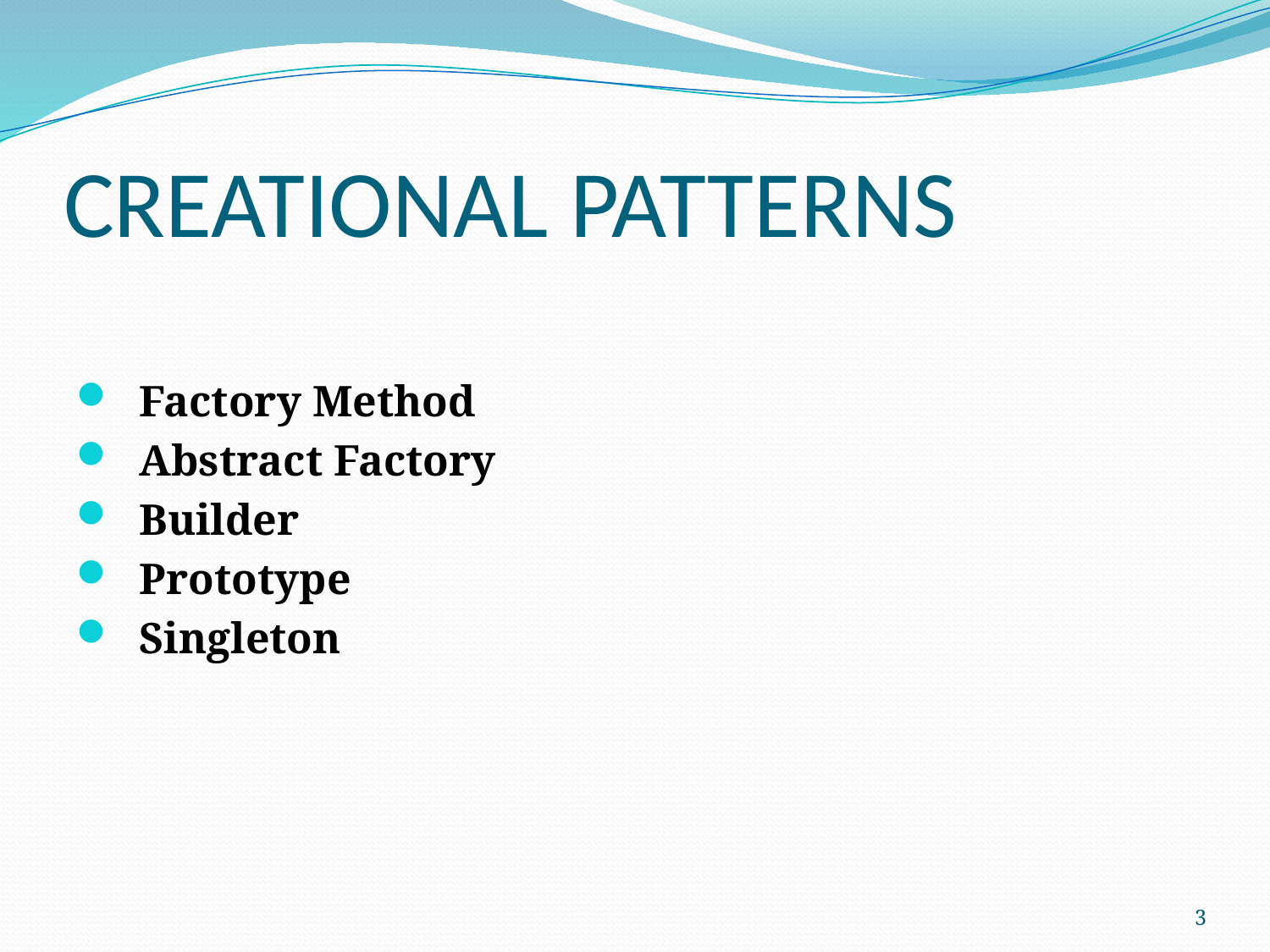

# CREATIONAL PATTERNS

Factory Method
Abstract Factory
Builder
Prototype
Singleton
3